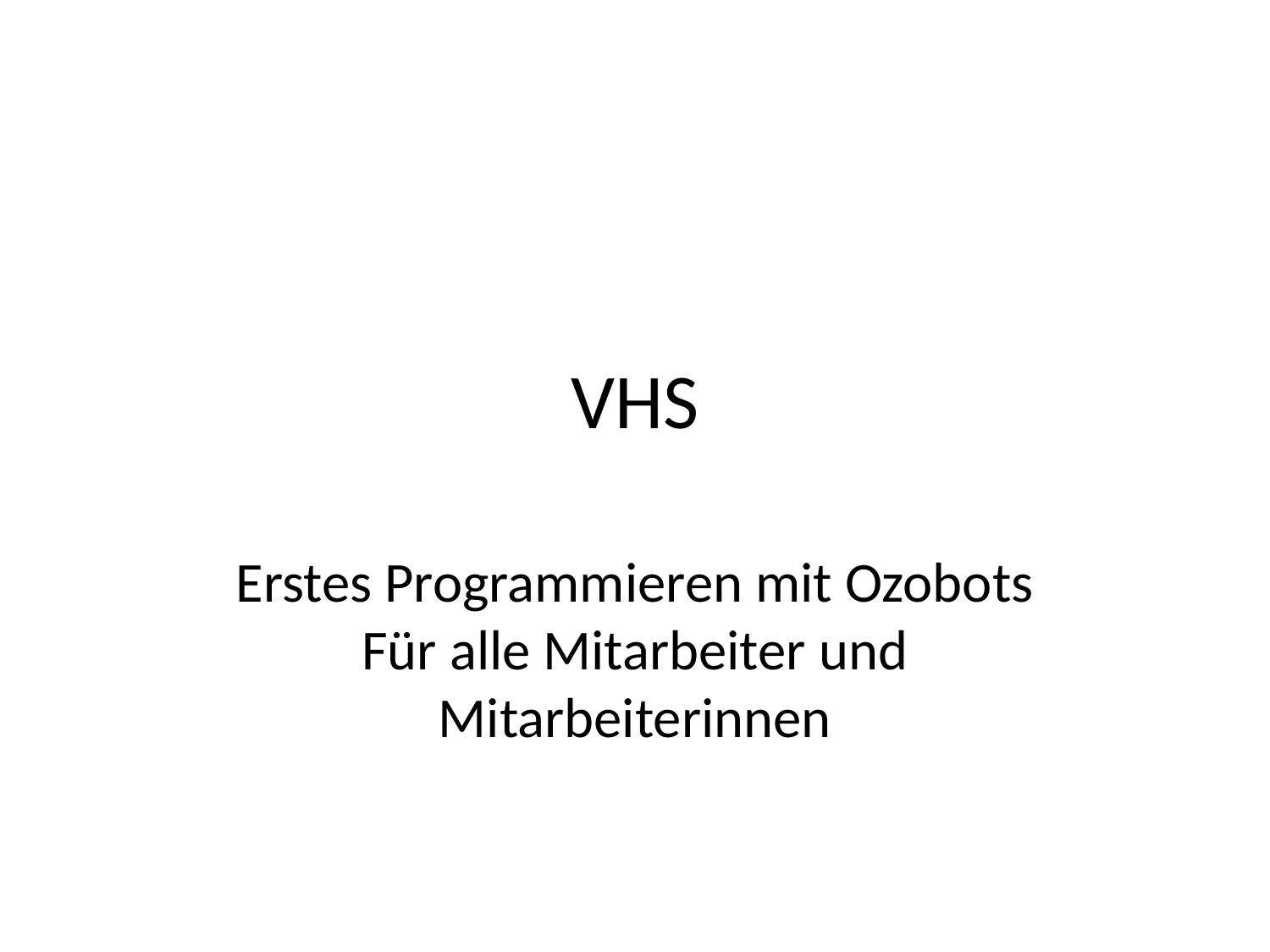

# VHS
Erstes Programmieren mit Ozobots
Für alle Mitarbeiter und Mitarbeiterinnen